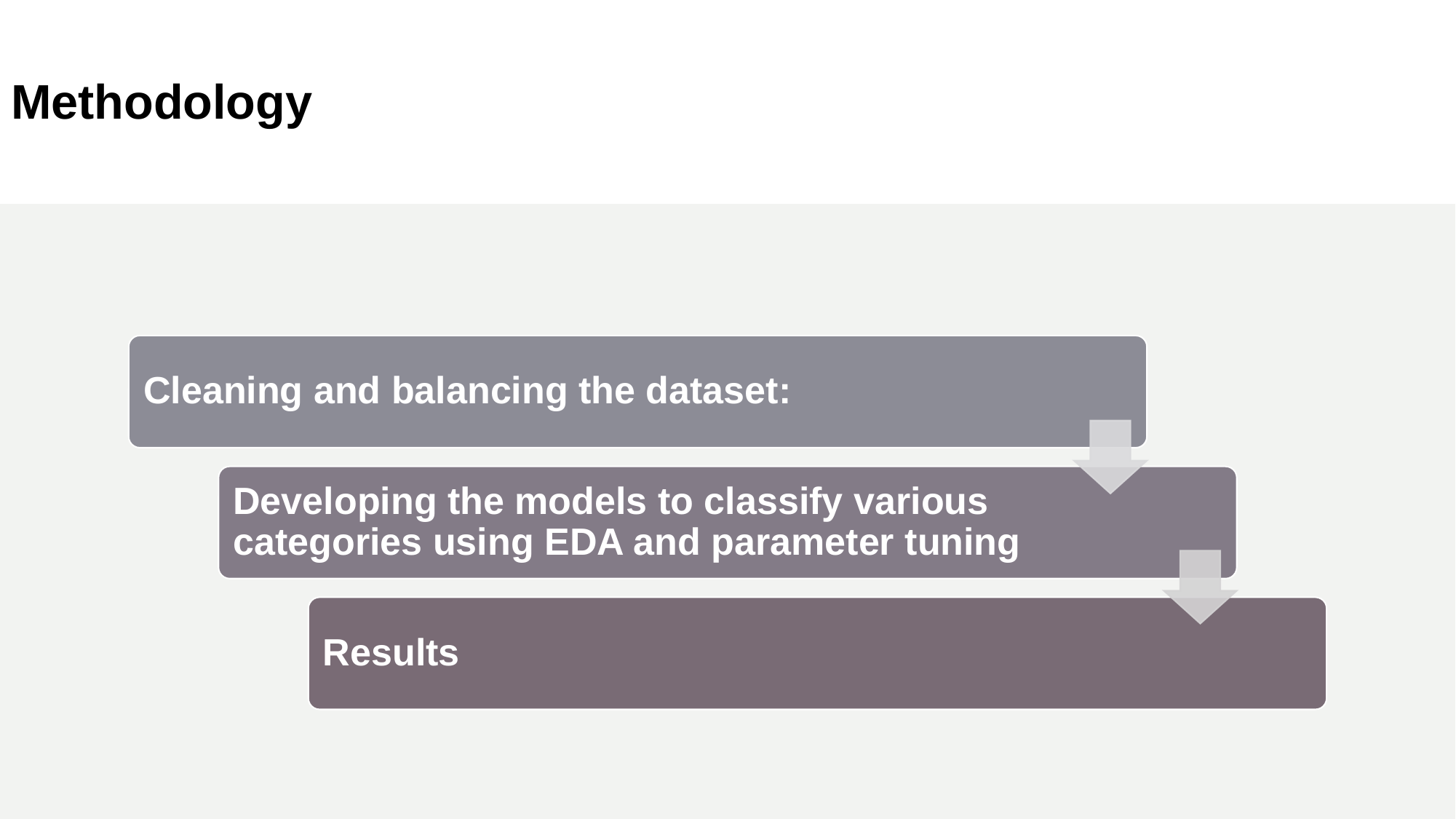

# Methodology

Cleaning and balancing the dataset:

Developing the models to classify various categories using EDA and parameter tuning

Results